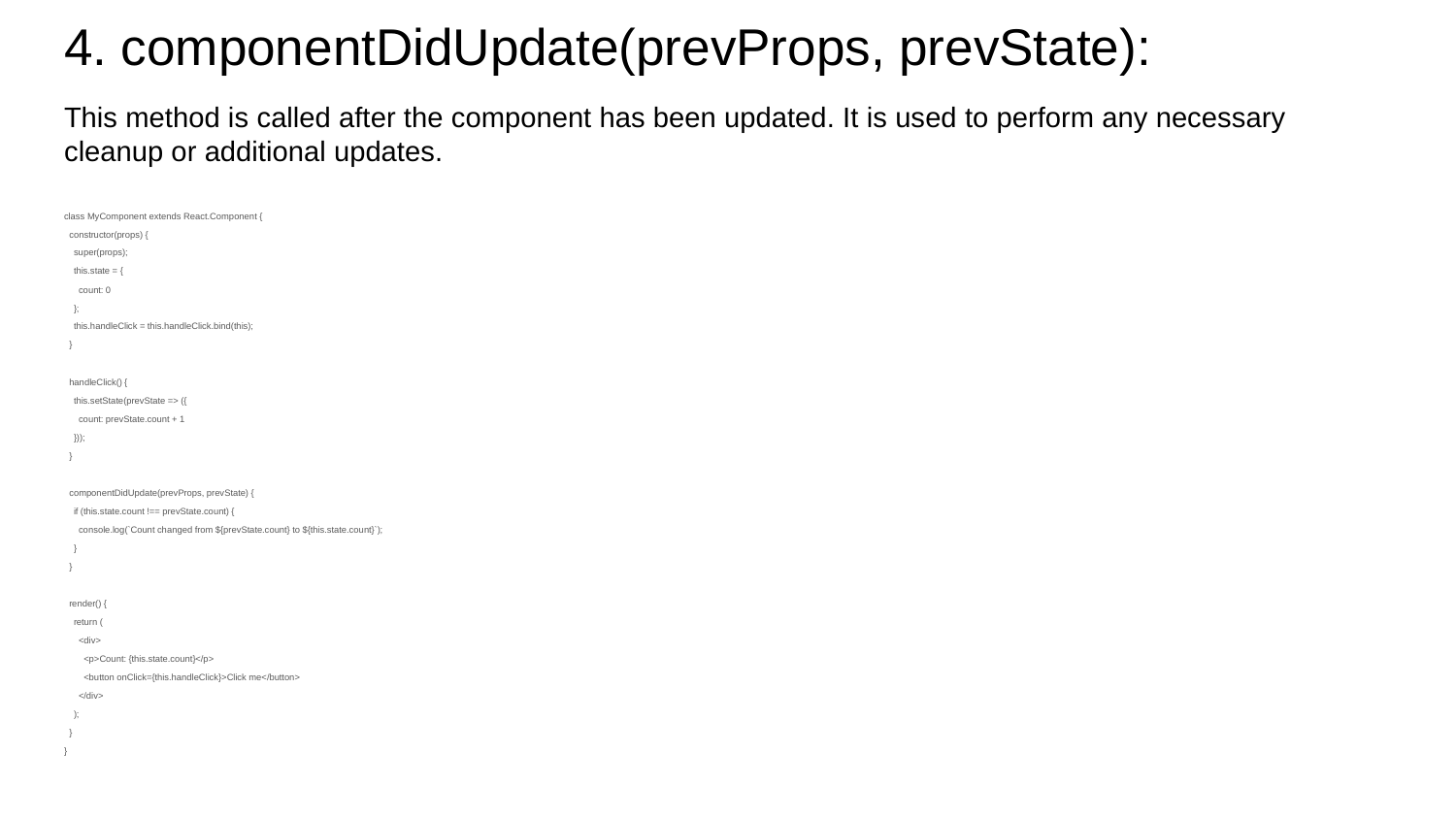

# 4. componentDidUpdate(prevProps, prevState):
This method is called after the component has been updated. It is used to perform any necessary cleanup or additional updates.
class MyComponent extends React.Component {
  constructor(props) {
    super(props);
    this.state = {
      count: 0
    };
    this.handleClick = this.handleClick.bind(this);
  }

  handleClick() {
    this.setState(prevState => ({
      count: prevState.count + 1
    }));
  }

  componentDidUpdate(prevProps, prevState) {
    if (this.state.count !== prevState.count) {
      console.log(`Count changed from ${prevState.count} to ${this.state.count}`);
    }
  }

  render() {
    return (
      <div>
        <p>Count: {this.state.count}</p>
        <button onClick={this.handleClick}>Click me</button>
      </div>
    );
  }
}